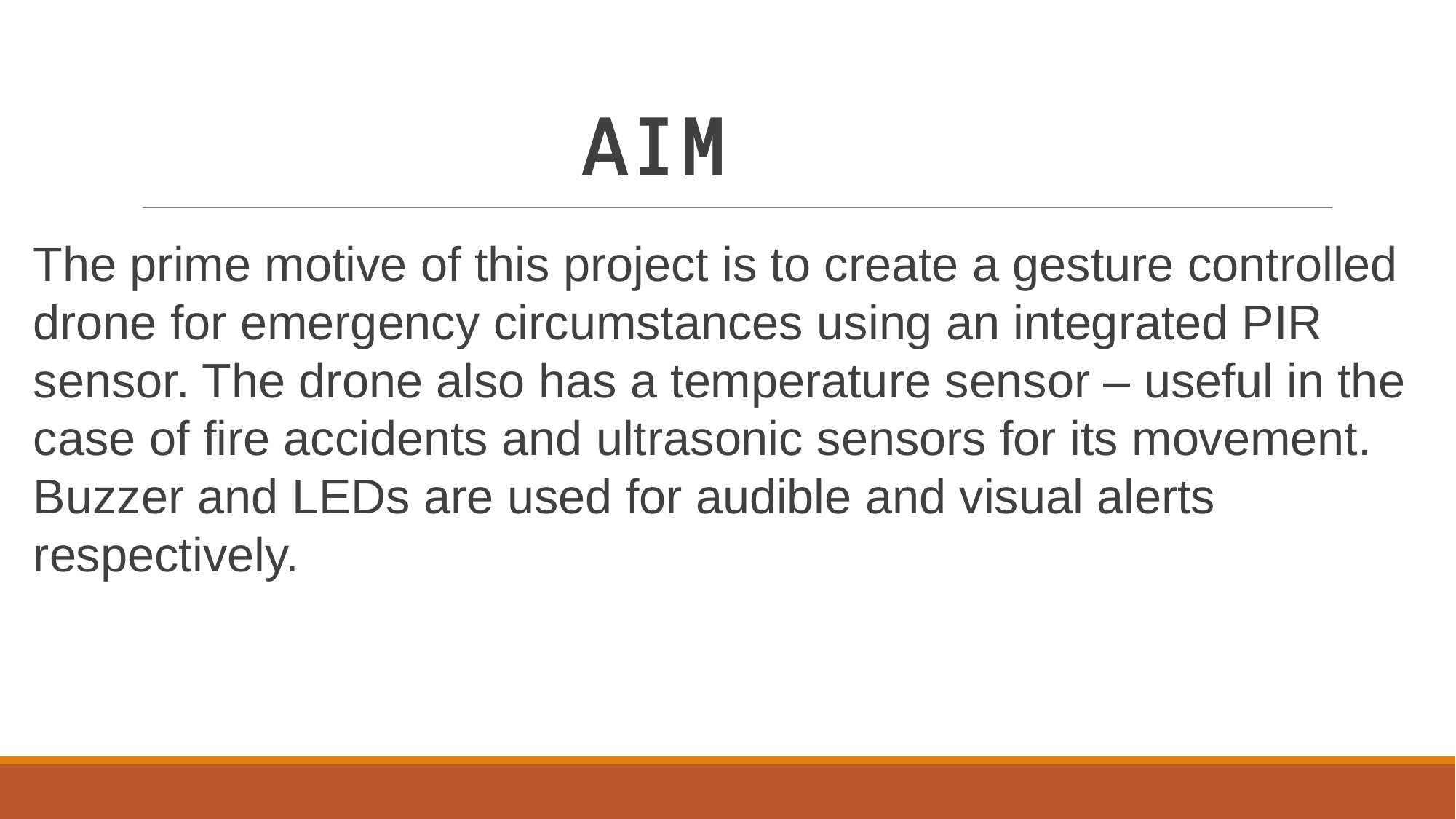

# AIM
The prime motive of this project is to create a gesture controlled drone for emergency circumstances using an integrated PIR sensor. The drone also has a temperature sensor – useful in the case of fire accidents and ultrasonic sensors for its movement. Buzzer and LEDs are used for audible and visual alerts respectively.